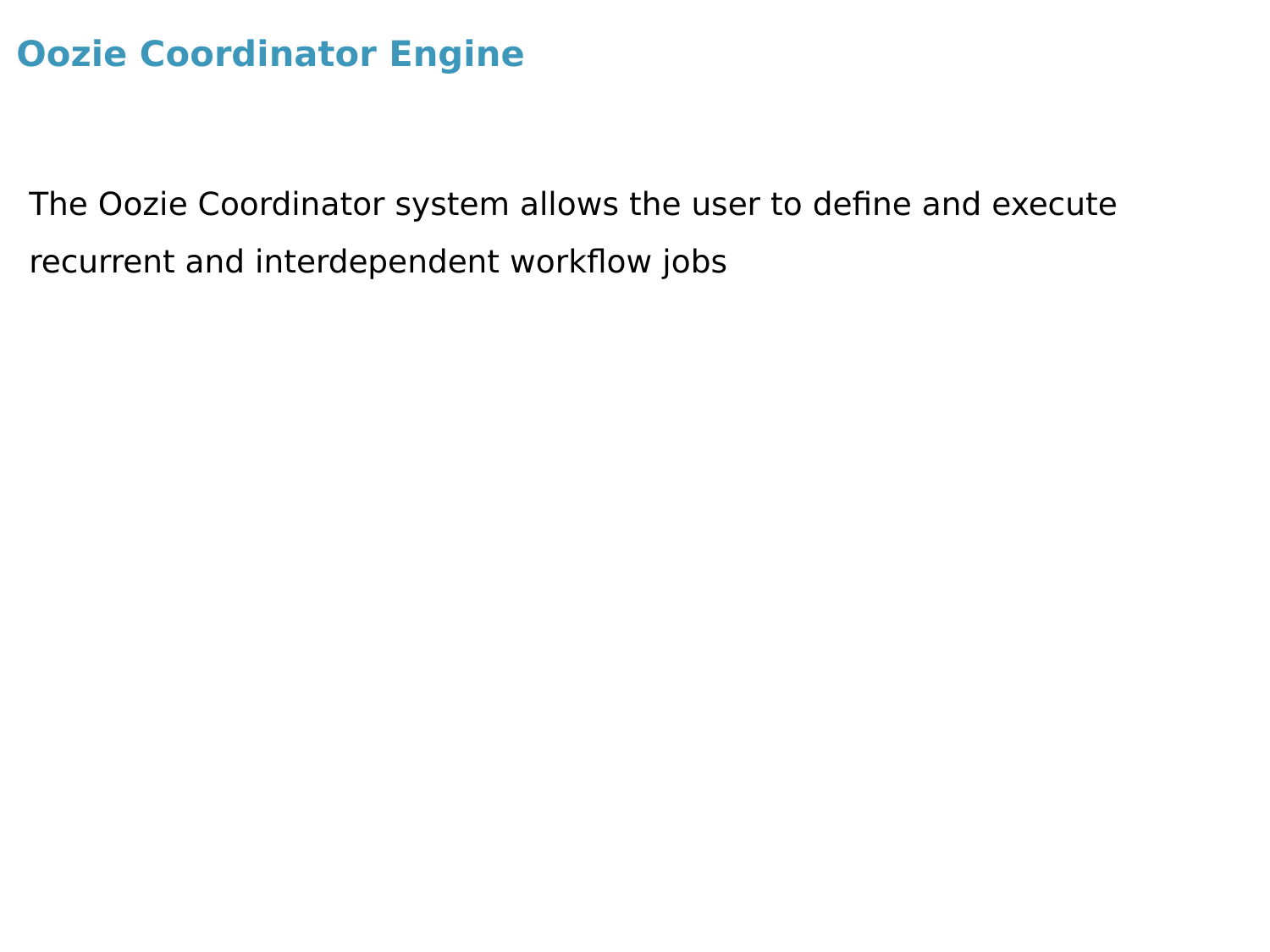

Oozie Coordinator Engine

The Oozie Coordinator system allows the user to define and execute recurrent and interdependent workflow jobs